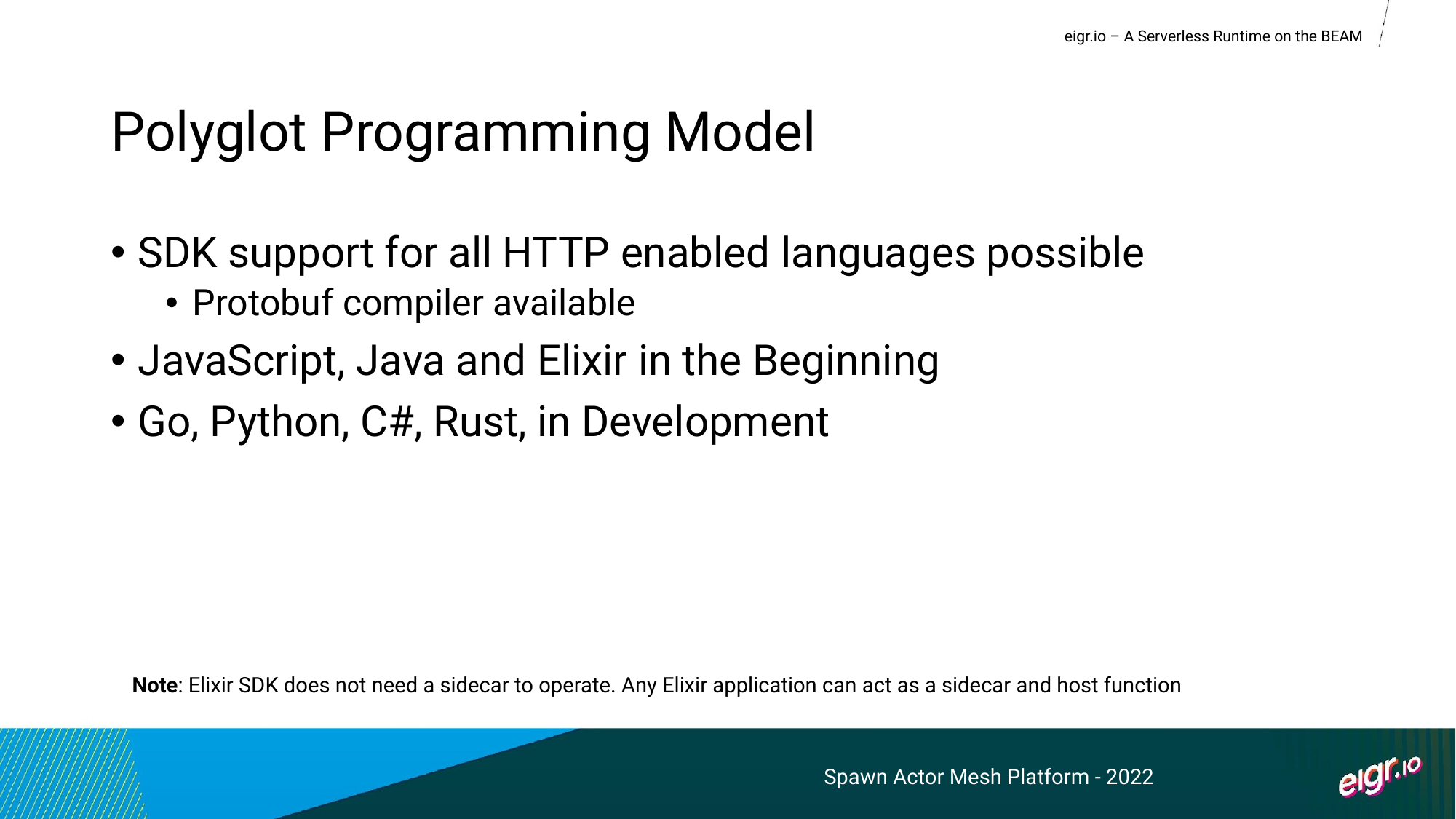

eigr.io – A Serverless Runtime on the BEAM

# Polyglot Programming Model
SDK support for all HTTP enabled languages possible
Protobuf compiler available
JavaScript, Java and Elixir in the Beginning
Go, Python, C#, Rust, in Development

Note: Elixir SDK does not need a sidecar to operate. Any Elixir application can act as a sidecar and host function
Spawn Actor Mesh Platform - 2022